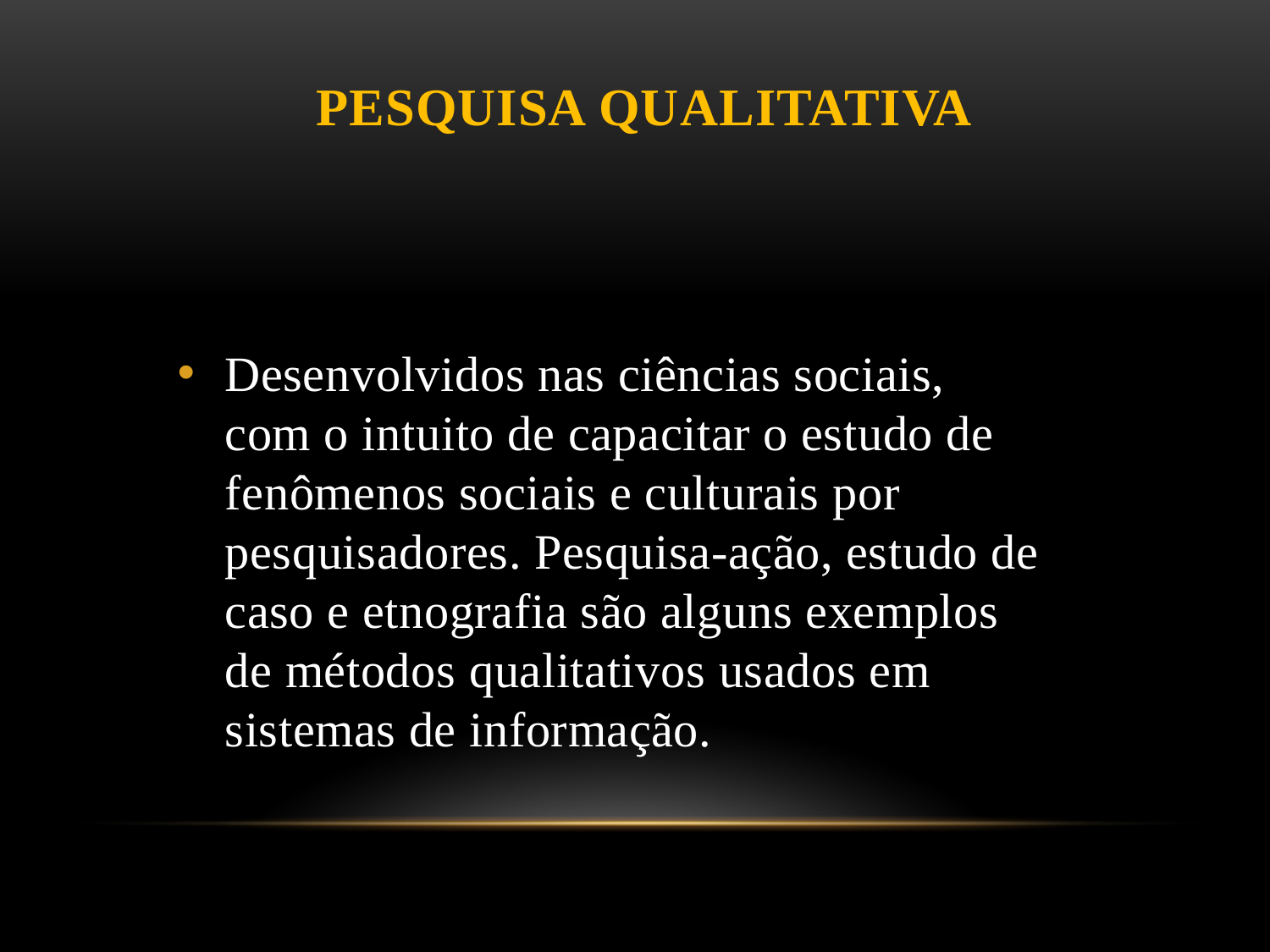

Pesquisa Qualitativa
Desenvolvidos nas ciências sociais, com o intuito de capacitar o estudo de fenômenos sociais e culturais por pesquisadores. Pesquisa-ação, estudo de caso e etnografia são alguns exemplos de métodos qualitativos usados em sistemas de informação.